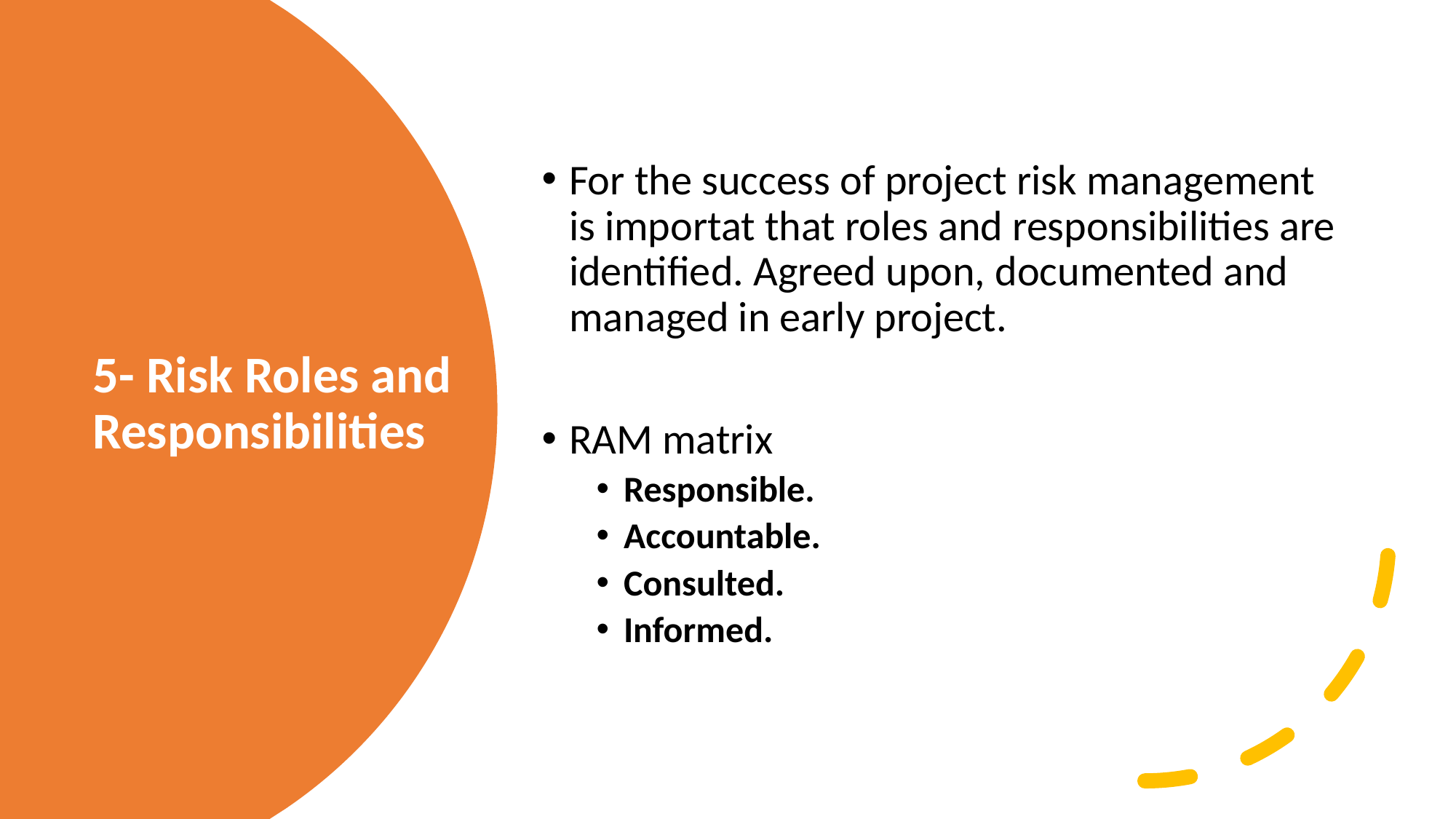

For the success of project risk management is importat that roles and responsibilities are identified. Agreed upon, documented and managed in early project.

RAM matrix
Responsible.
Accountable.
Consulted.
Informed.
# 5- Risk Roles and Responsibilities